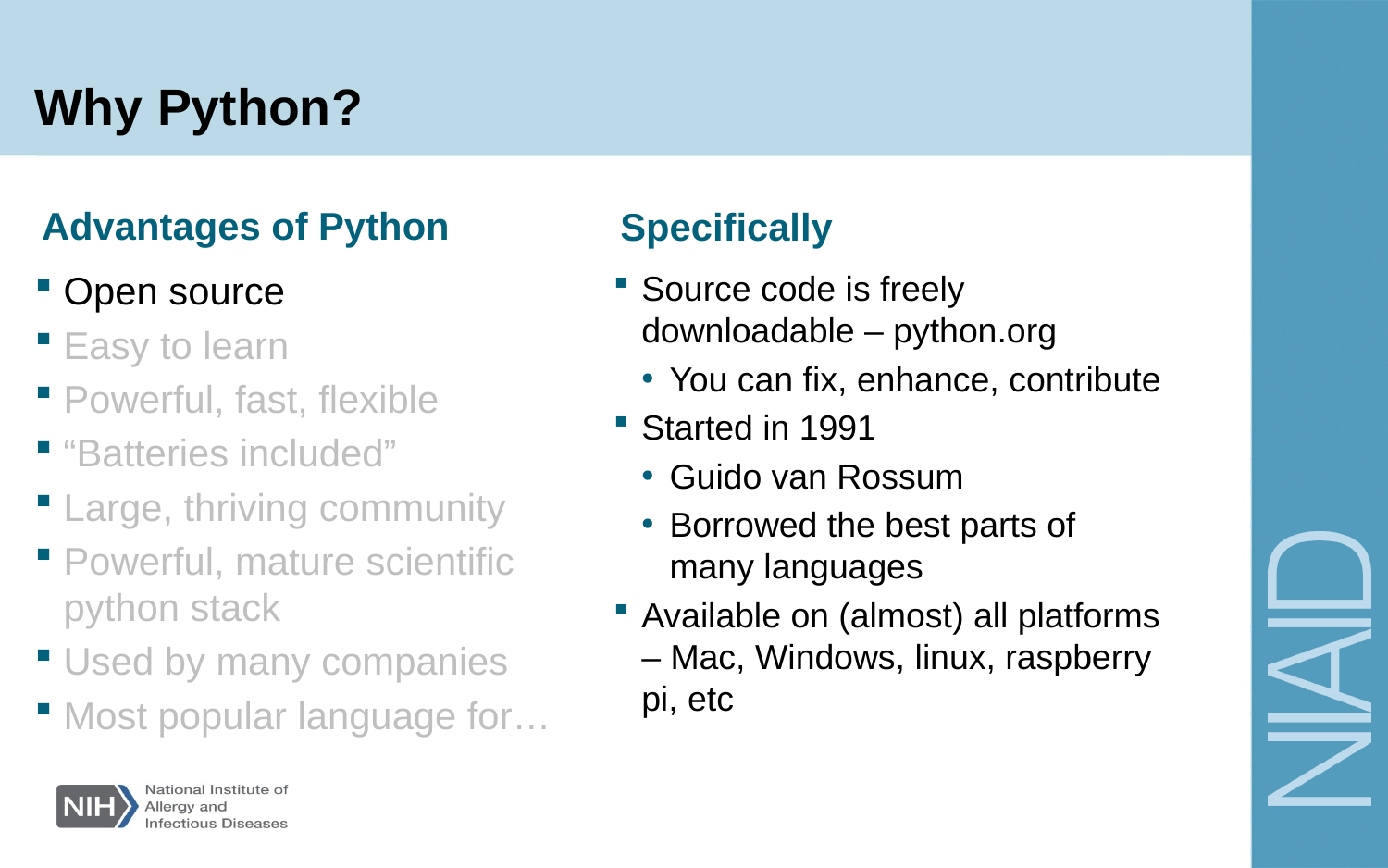

# Why Python?
Advantages of Python
Specifically
Open source
Easy to learn
Powerful, fast, flexible
“Batteries included”
Large, thriving community
Powerful, mature scientific python stack
Used by many companies
Most popular language for…
Source code is freely downloadable – python.org
You can fix, enhance, contribute
Started in 1991
Guido van Rossum
Borrowed the best parts of many languages
Available on (almost) all platforms – Mac, Windows, linux, raspberry pi, etc